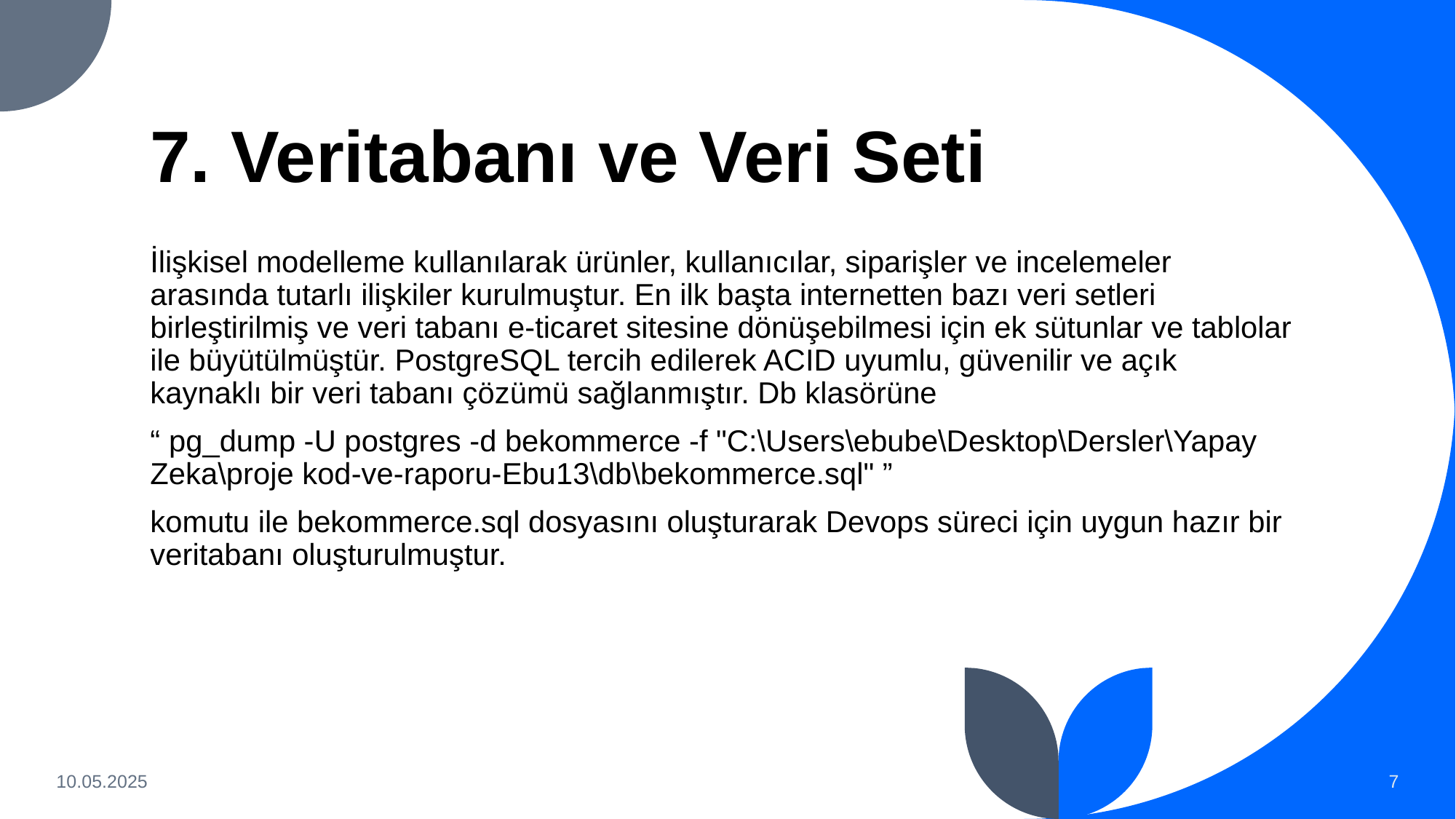

# 7. Veritabanı ve Veri Seti
İlişkisel modelleme kullanılarak ürünler, kullanıcılar, siparişler ve incelemeler arasında tutarlı ilişkiler kurulmuştur. En ilk başta internetten bazı veri setleri birleştirilmiş ve veri tabanı e-ticaret sitesine dönüşebilmesi için ek sütunlar ve tablolar ile büyütülmüştür. PostgreSQL tercih edilerek ACID uyumlu, güvenilir ve açık kaynaklı bir veri tabanı çözümü sağlanmıştır. Db klasörüne
“ pg_dump -U postgres -d bekommerce -f "C:\Users\ebube\Desktop\Dersler\Yapay Zeka\proje kod-ve-raporu-Ebu13\db\bekommerce.sql" ”
komutu ile bekommerce.sql dosyasını oluşturarak Devops süreci için uygun hazır bir veritabanı oluşturulmuştur.
10.05.2025
7